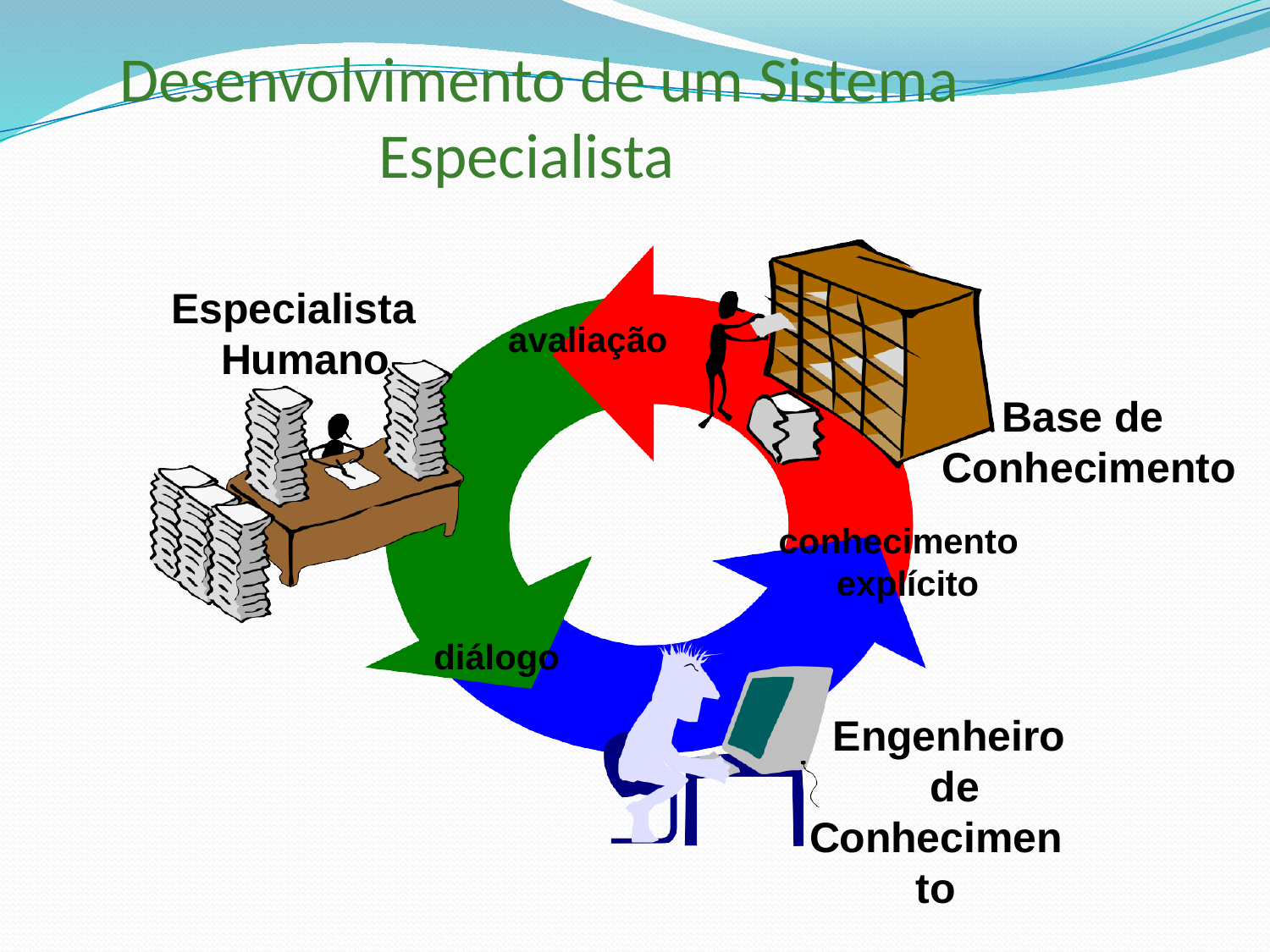

# Desenvolvimento de um Sistema  Especialista

Especialista  Humano
avaliação
Base de  Conhecimento
conhecimento  explícito
diálogo
Engenheiro  de
Conhecimento